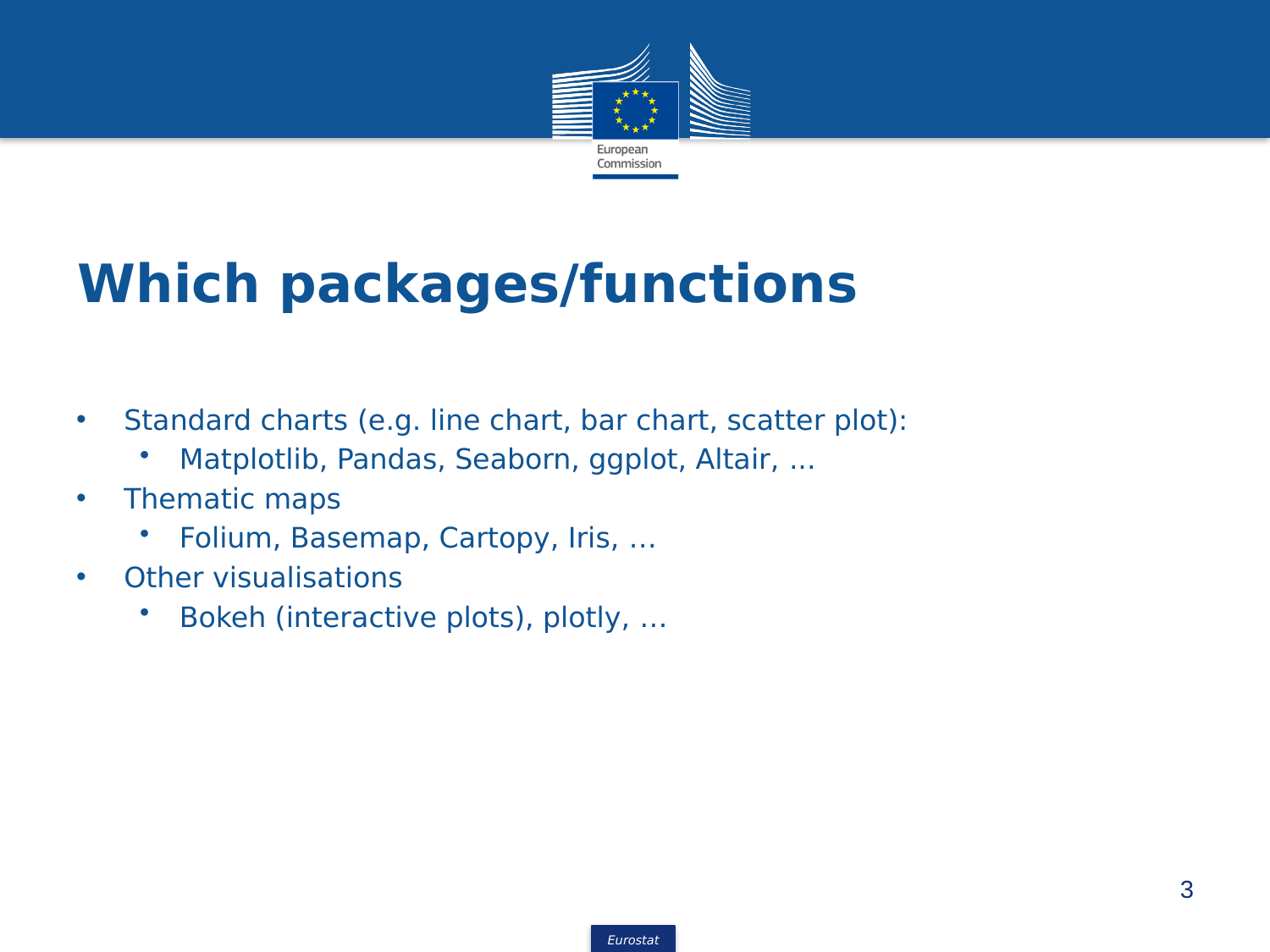

# Which packages/functions

Standard charts (e.g. line chart, bar chart, scatter plot):
Matplotlib, Pandas, Seaborn, ggplot, Altair, ...
Thematic maps
Folium, Basemap, Cartopy, Iris, …
Other visualisations
Bokeh (interactive plots), plotly, …
3